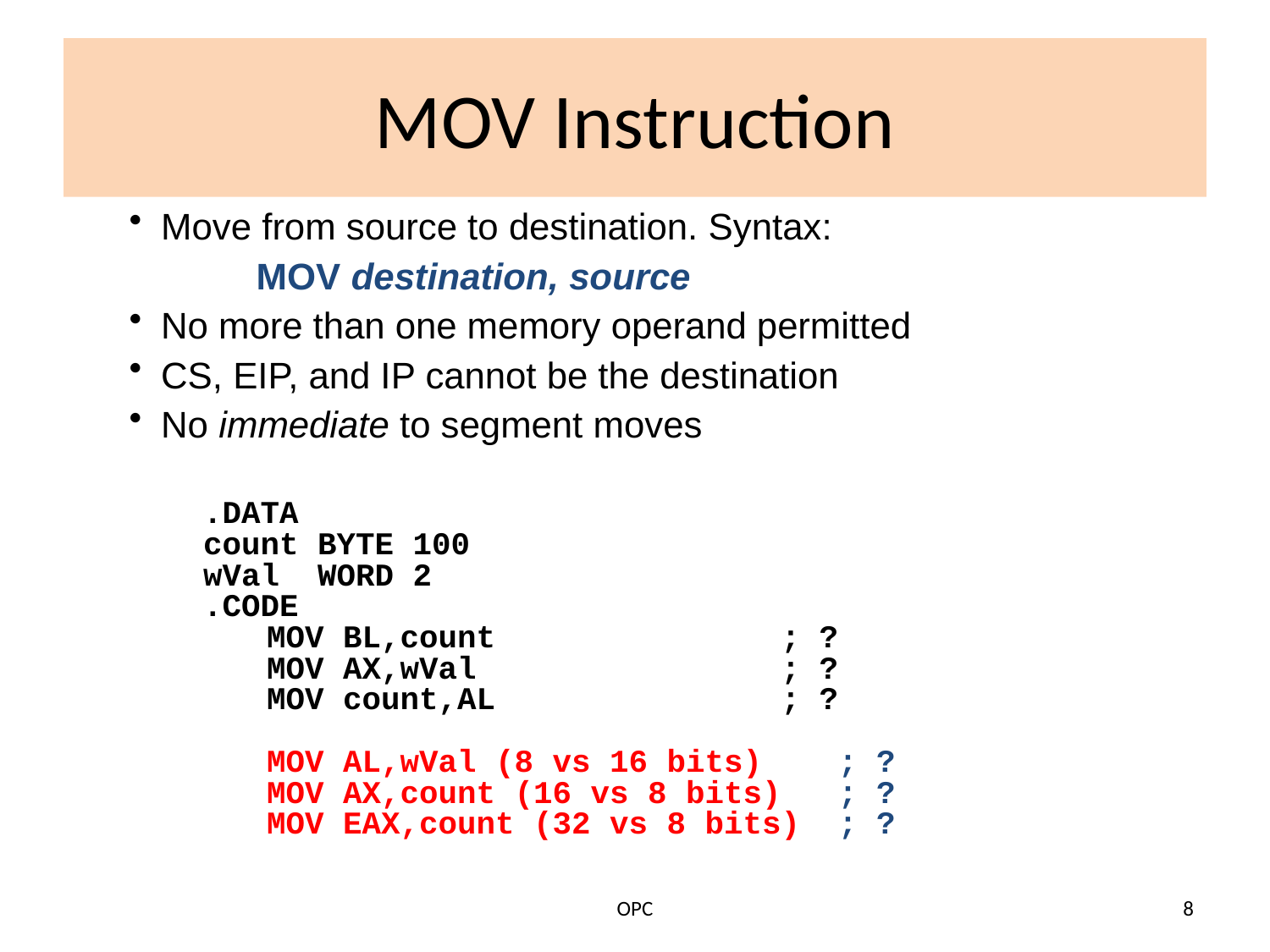

# MOV Instruction
Move from source to destination. Syntax:
MOV destination, source
No more than one memory operand permitted
CS, EIP, and IP cannot be the destination
No immediate to segment moves
.DATA
count BYTE 100
wVal  WORD 2
.CODE
	MOV BL,count               ; ?
	MOV AX,wVal                ; ?
	MOV count,AL               ; ?

	MOV AL,wVal (8 vs 16 bits)		; ?
	MOV AX,count (16 vs 8 bits)	; ?
	MOV EAX,count (32 vs 8 bits)	; ?
OPC
8